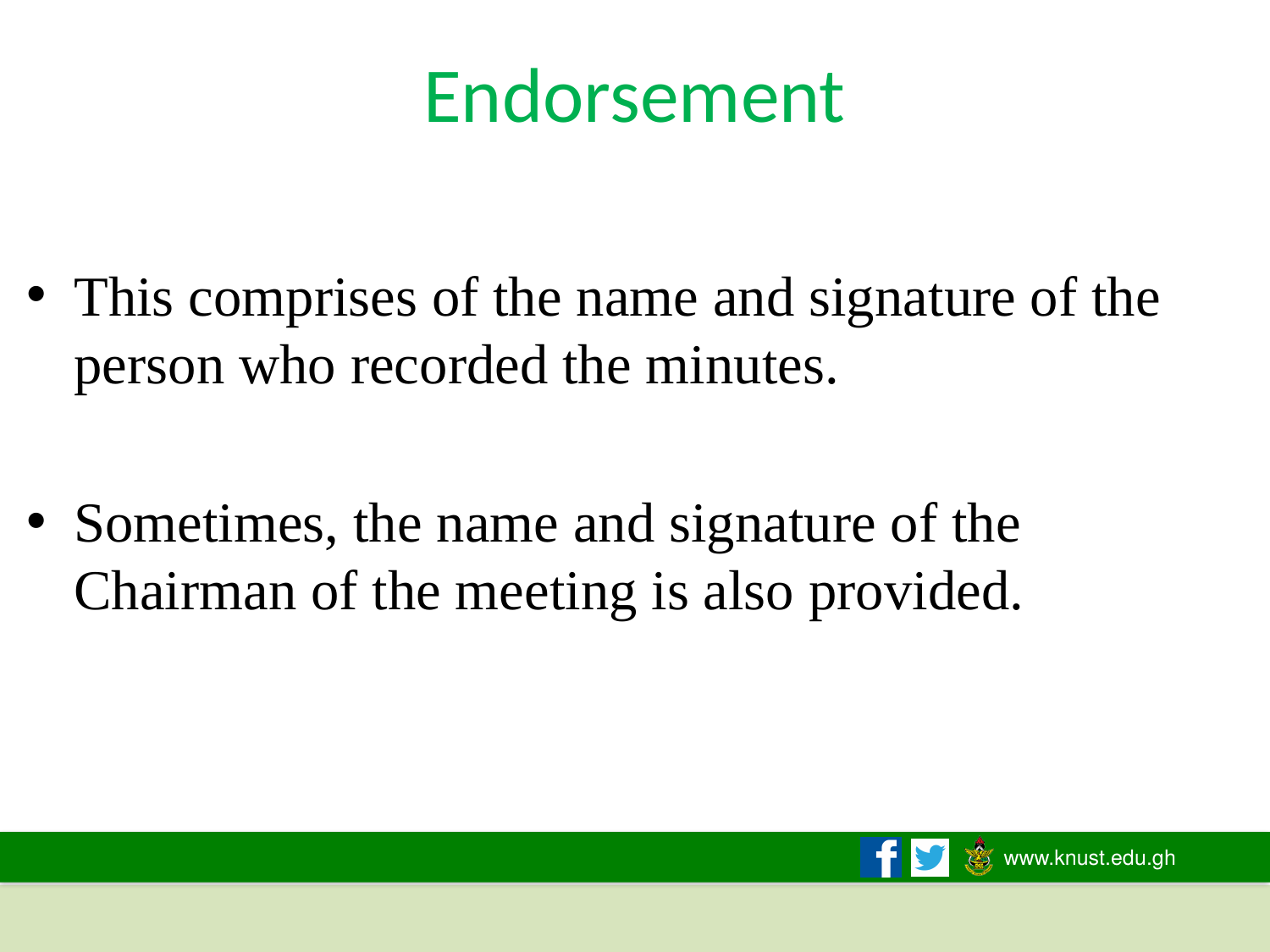

# Endorsement
This comprises of the name and signature of the person who recorded the minutes.

Sometimes, the name and signature of the Chairman of the meeting is also provided.